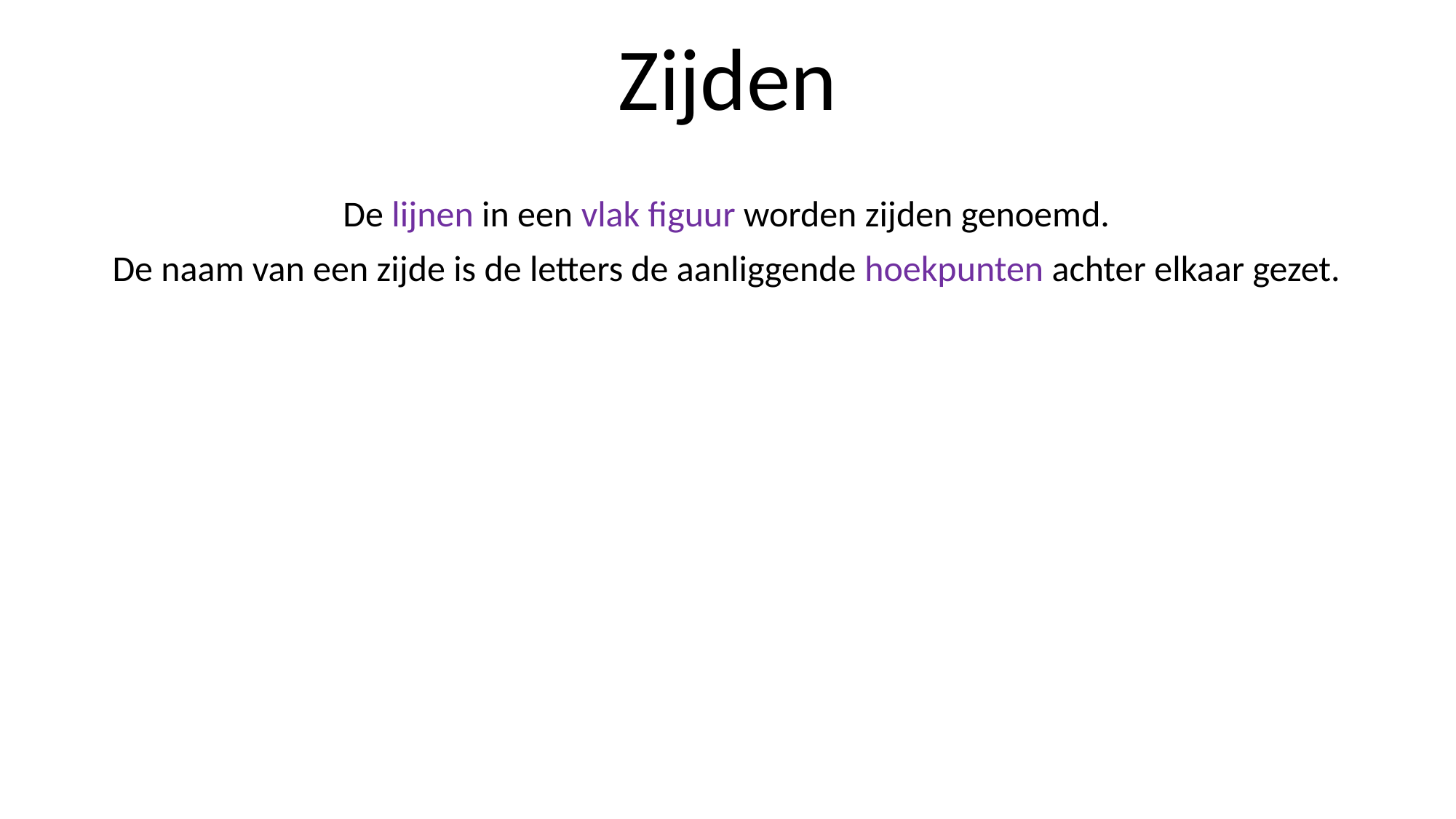

# Zijden
De lijnen in een vlak figuur worden zijden genoemd.
De naam van een zijde is de letters de aanliggende hoekpunten achter elkaar gezet.